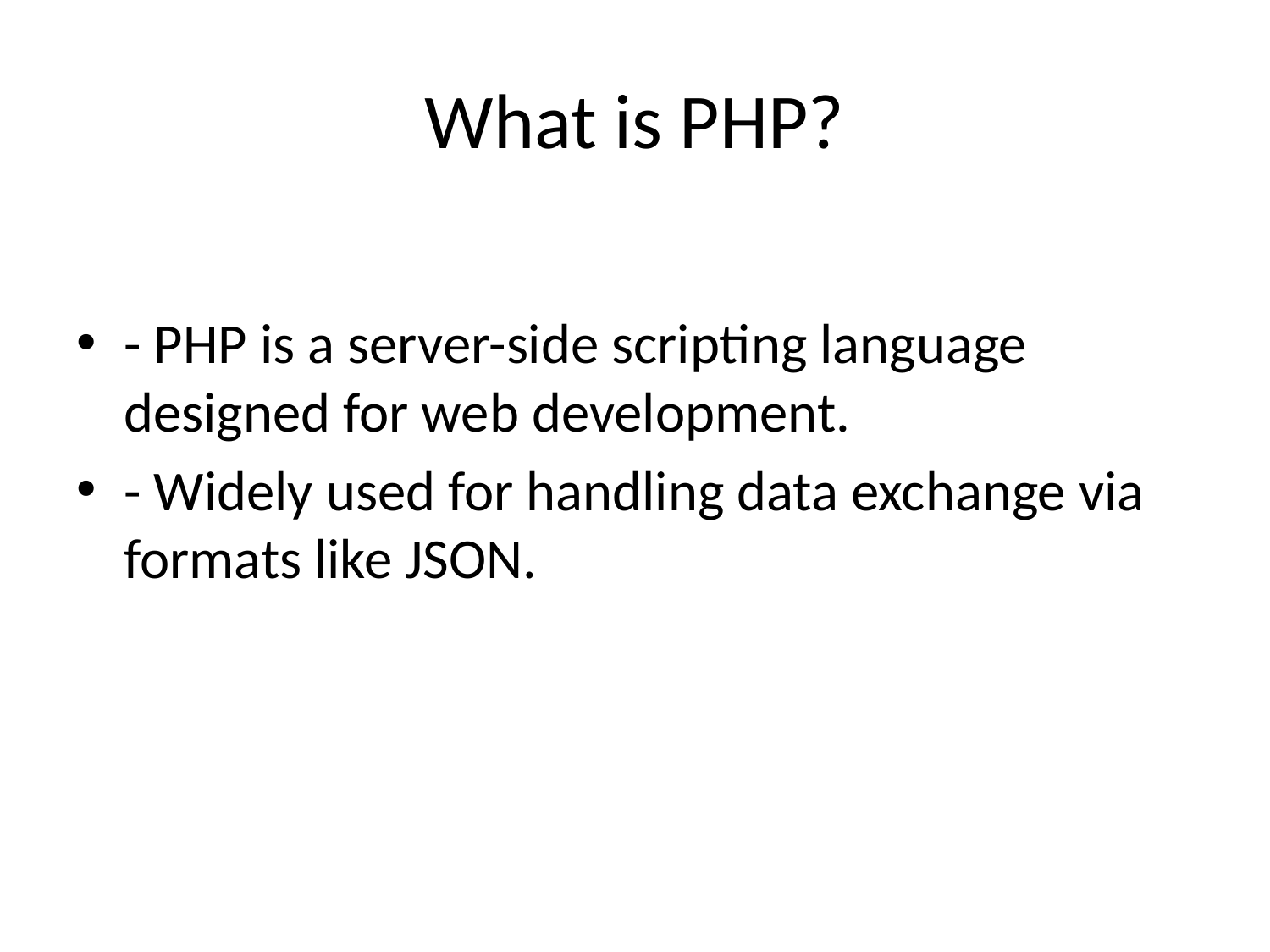

# What is PHP?

- PHP is a server-side scripting language designed for web development.
- Widely used for handling data exchange via formats like JSON.